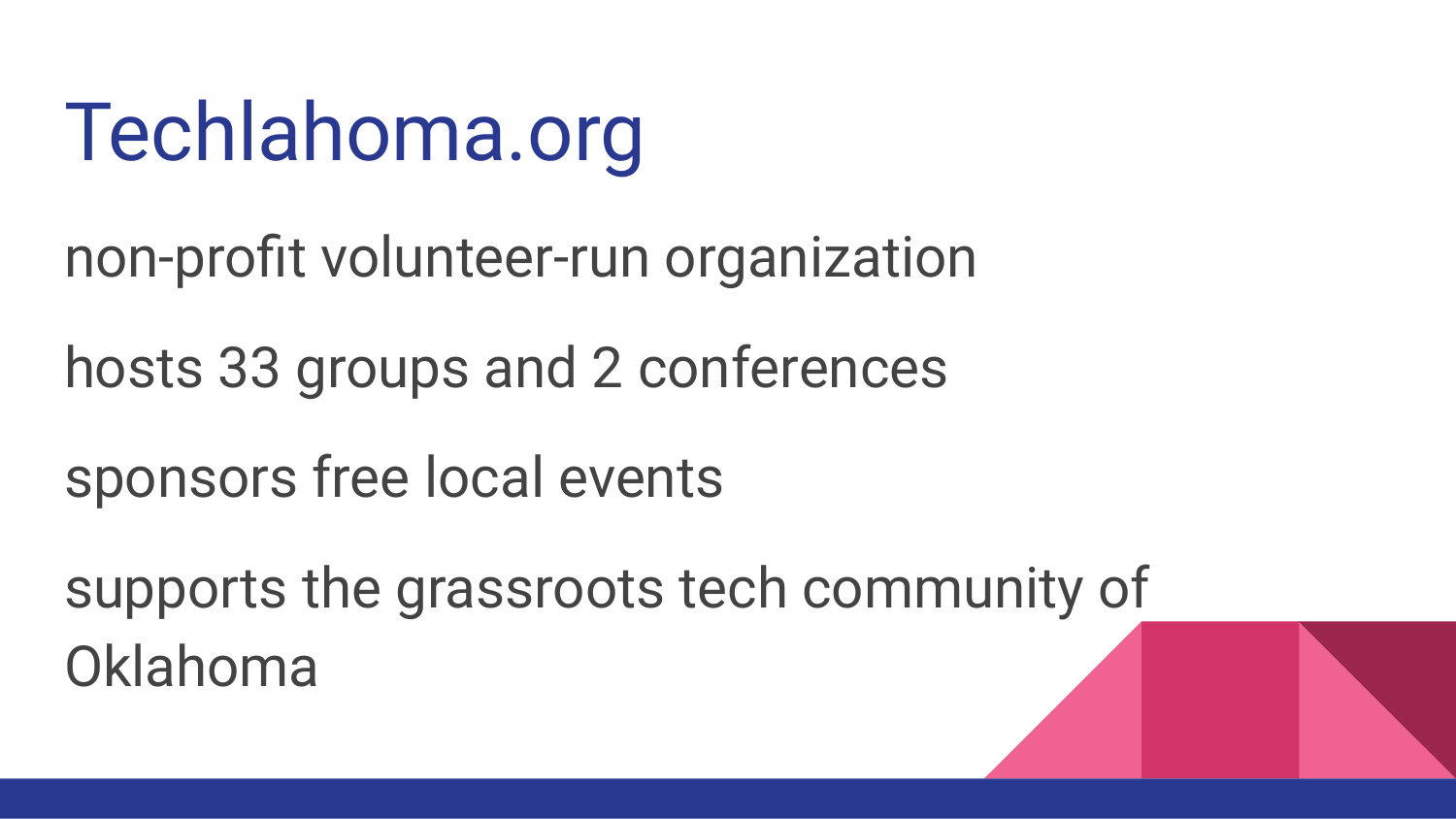

# Techlahoma.org
non-profit volunteer-run organization
hosts 33 groups and 2 conferences
sponsors free local events
supports the grassroots tech community of Oklahoma